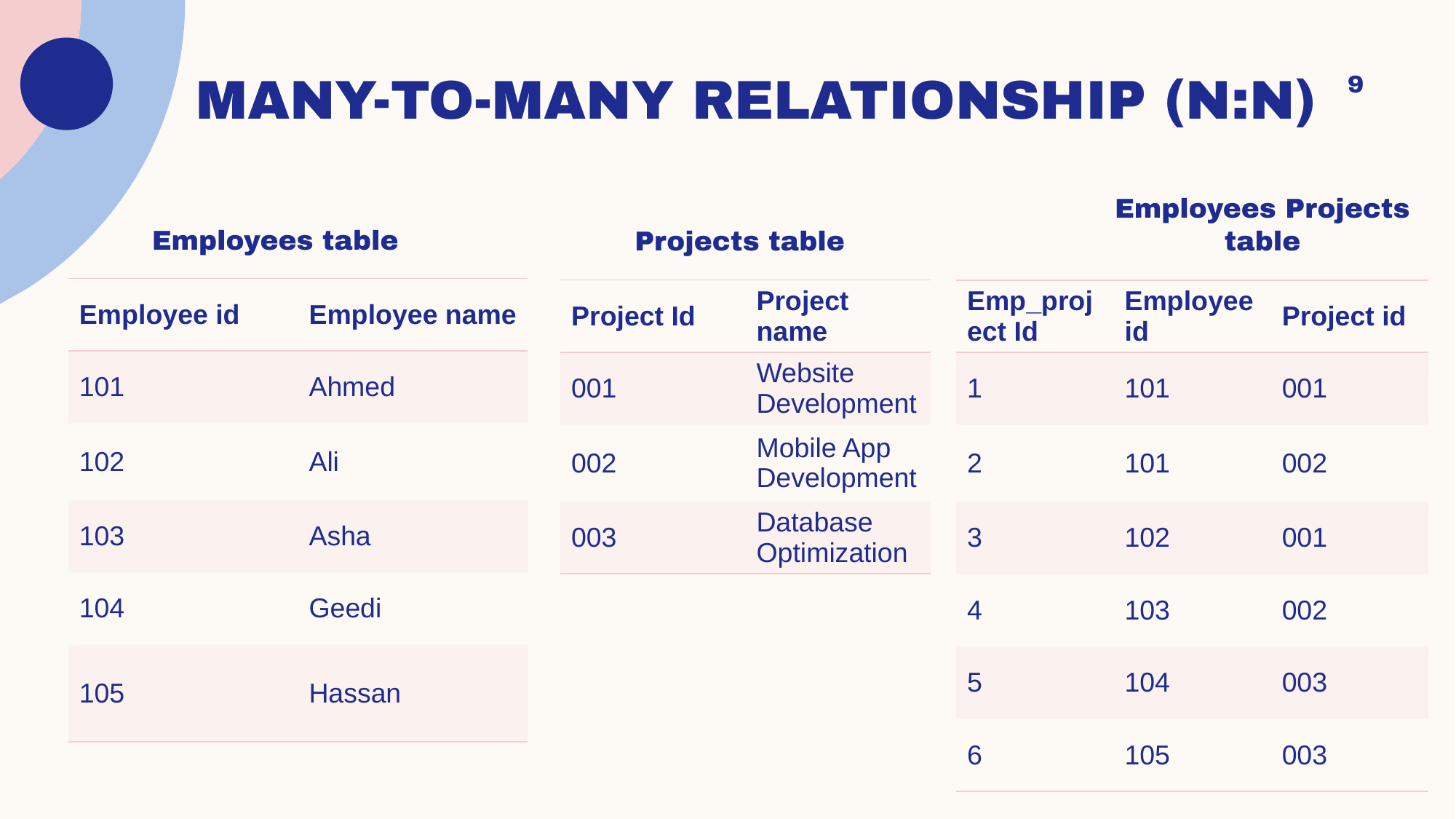

# many-to-many relationship (n:N)
9
Employees table
Projects table
Employees Projects table
| Employee id | Employee name |
| --- | --- |
| 101 | Ahmed |
| 102 | Ali |
| 103 | Asha |
| 104 | Geedi |
| 105 | Hassan |
| Project Id | Project name |
| --- | --- |
| 001 | Website Development |
| 002 | Mobile App Development |
| 003 | Database Optimization |
| Emp\_project Id | Employee id | Project id |
| --- | --- | --- |
| 1 | 101 | 001 |
| 2 | 101 | 002 |
| 3 | 102 | 001 |
| 4 | 103 | 002 |
| 5 | 104 | 003 |
| 6 | 105 | 003 |